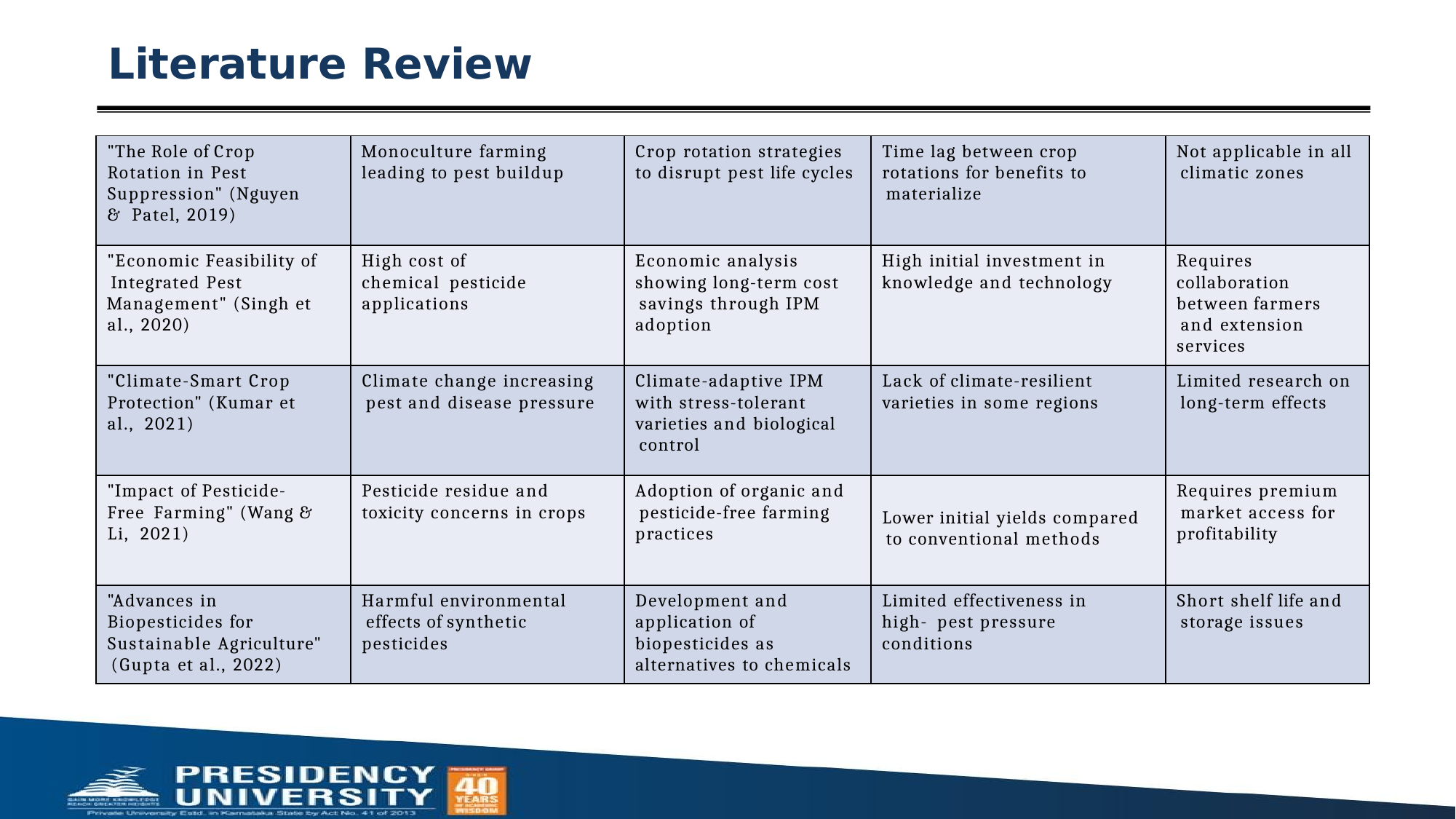

# Literature Review
| "The Role of Crop Rotation in Pest Suppression" (Nguyen & Patel, 2019) | Monoculture farming leading to pest buildup | Crop rotation strategies to disrupt pest life cycles | Time lag between crop rotations for benefits to materialize | Not applicable in all climatic zones |
| --- | --- | --- | --- | --- |
| "Economic Feasibility of Integrated Pest Management" (Singh et al., 2020) | High cost of chemical pesticide applications | Economic analysis showing long-term cost savings through IPM adoption | High initial investment in knowledge and technology | Requires collaboration between farmers and extension services |
| "Climate-Smart Crop Protection" (Kumar et al., 2021) | Climate change increasing pest and disease pressure | Climate-adaptive IPM with stress-tolerant varieties and biological control | Lack of climate-resilient varieties in some regions | Limited research on long-term effects |
| "Impact of Pesticide-Free Farming" (Wang & Li, 2021) | Pesticide residue and toxicity concerns in crops | Adoption of organic and pesticide-free farming practices | Lower initial yields compared to conventional methods | Requires premium market access for profitability |
| "Advances in Biopesticides for Sustainable Agriculture" (Gupta et al., 2022) | Harmful environmental effects of synthetic pesticides | Development and application of biopesticides as alternatives to chemicals | Limited effectiveness in high- pest pressure conditions | Short shelf life and storage issues |